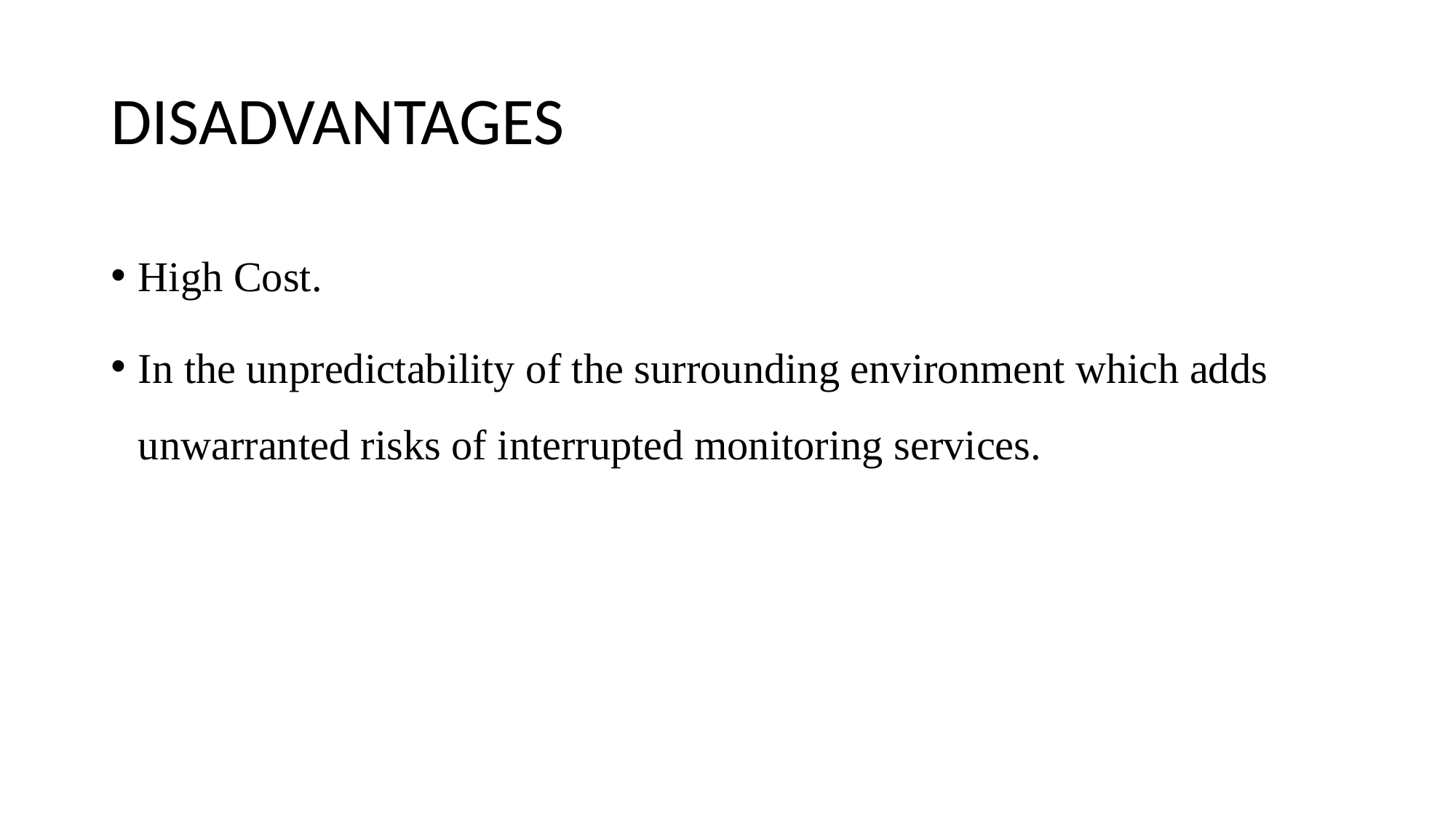

# DISADVANTAGES
High Cost.
In the unpredictability of the surrounding environment which adds unwarranted risks of interrupted monitoring services.